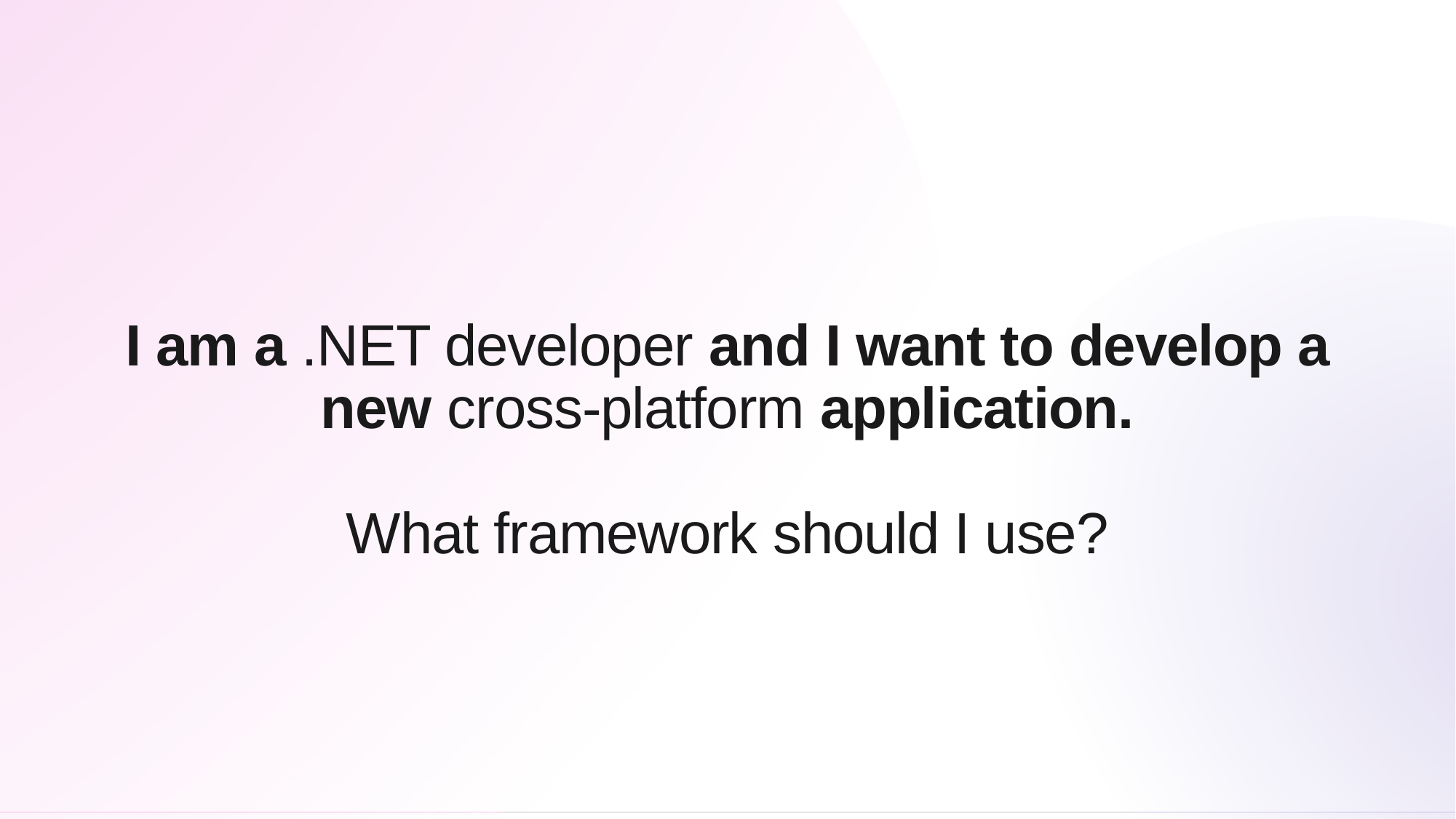

# I am a .NET developer and I want to develop a new cross-platform application. What framework should I use?